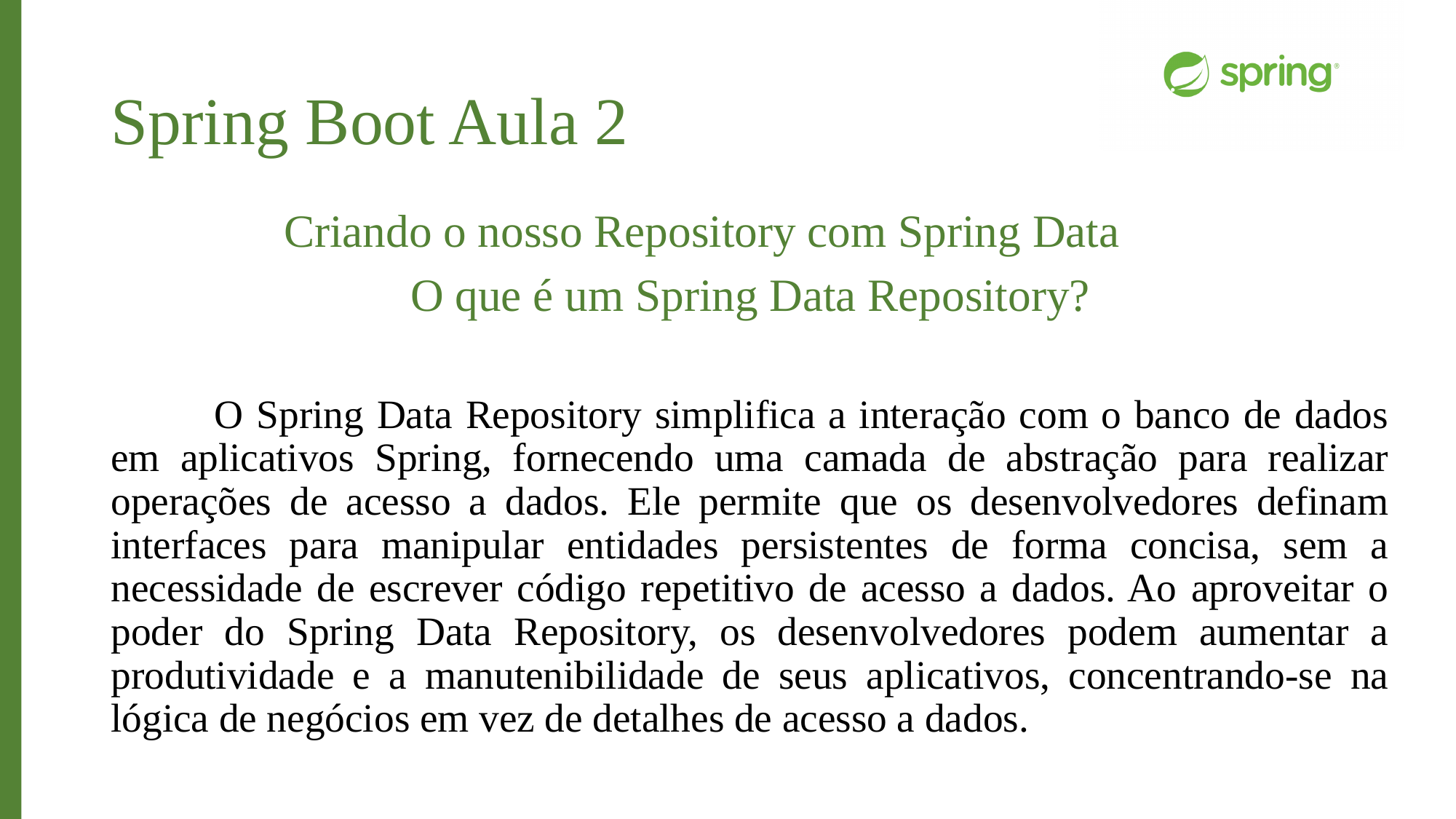

# Spring Boot Aula 2
Criando o nosso Repository com Spring Data
O que é um Spring Data Repository?

	O Spring Data Repository simplifica a interação com o banco de dados em aplicativos Spring, fornecendo uma camada de abstração para realizar operações de acesso a dados. Ele permite que os desenvolvedores definam interfaces para manipular entidades persistentes de forma concisa, sem a necessidade de escrever código repetitivo de acesso a dados. Ao aproveitar o poder do Spring Data Repository, os desenvolvedores podem aumentar a produtividade e a manutenibilidade de seus aplicativos, concentrando-se na lógica de negócios em vez de detalhes de acesso a dados.